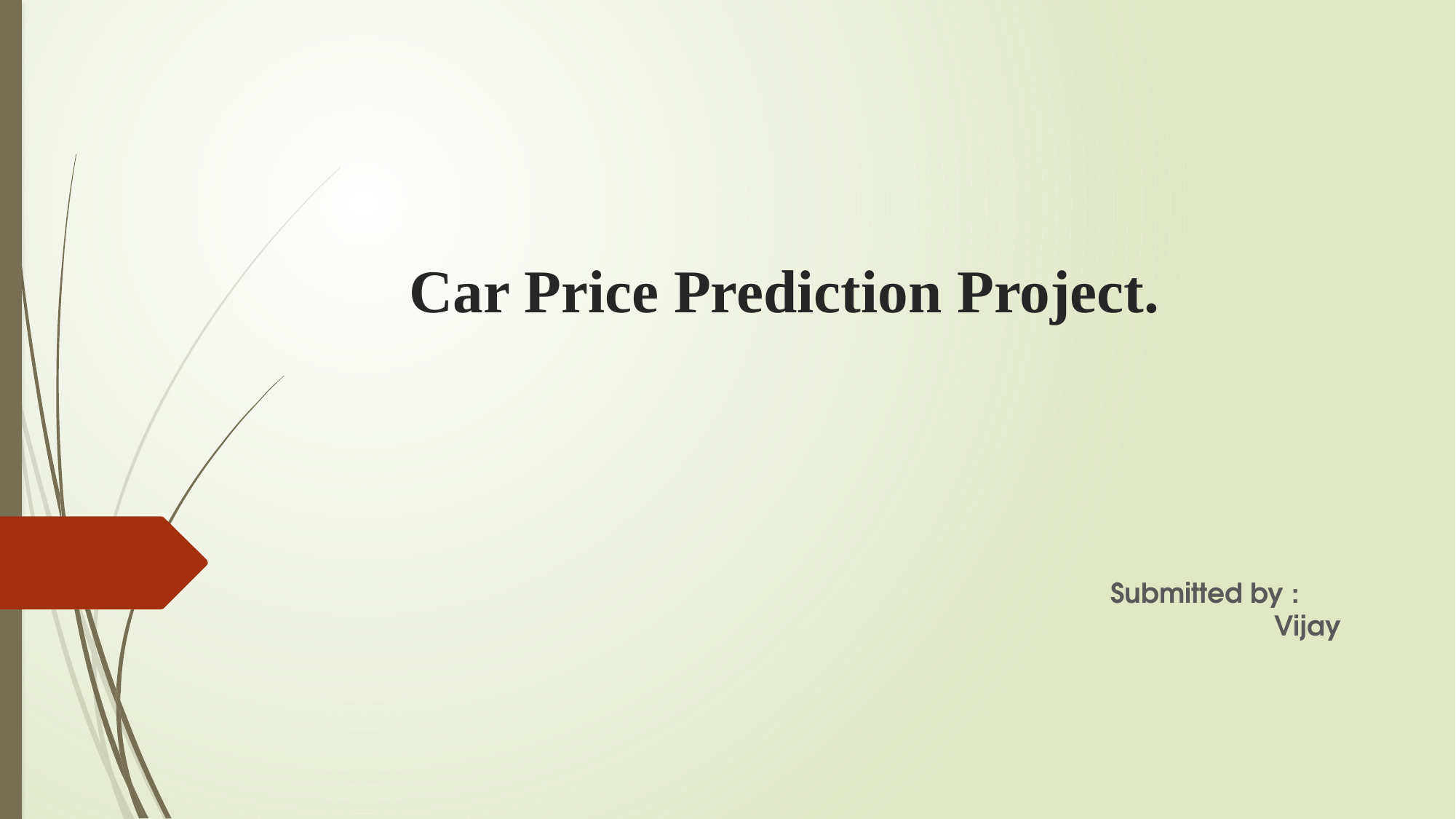

# Car Price Prediction Project.
Submitted by :                            Vijay